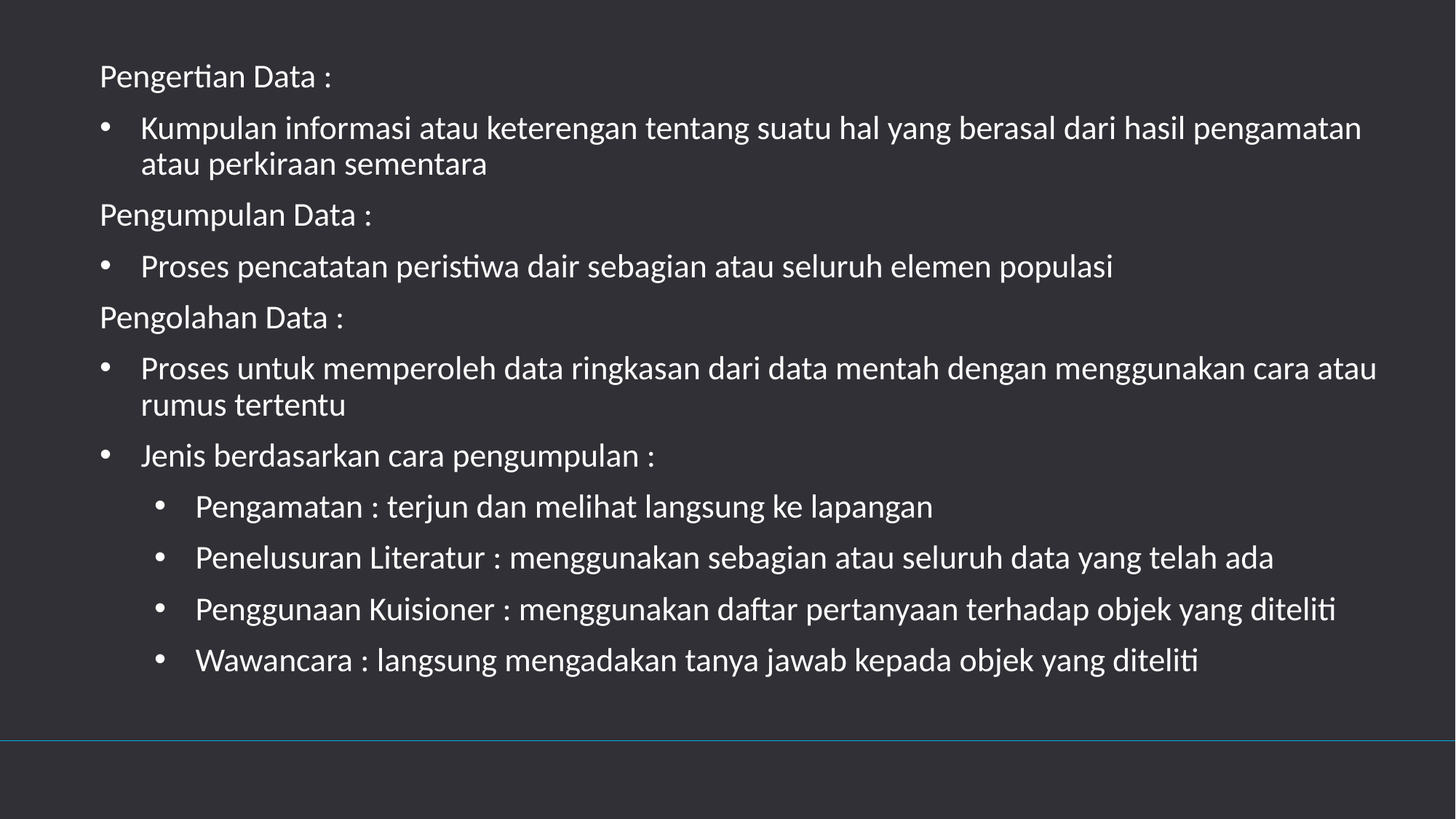

Pengertian Data :
Kumpulan informasi atau keterengan tentang suatu hal yang berasal dari hasil pengamatan atau perkiraan sementara
Pengumpulan Data :
Proses pencatatan peristiwa dair sebagian atau seluruh elemen populasi
Pengolahan Data :
Proses untuk memperoleh data ringkasan dari data mentah dengan menggunakan cara atau rumus tertentu
Jenis berdasarkan cara pengumpulan :
Pengamatan : terjun dan melihat langsung ke lapangan
Penelusuran Literatur : menggunakan sebagian atau seluruh data yang telah ada
Penggunaan Kuisioner : menggunakan daftar pertanyaan terhadap objek yang diteliti
Wawancara : langsung mengadakan tanya jawab kepada objek yang diteliti